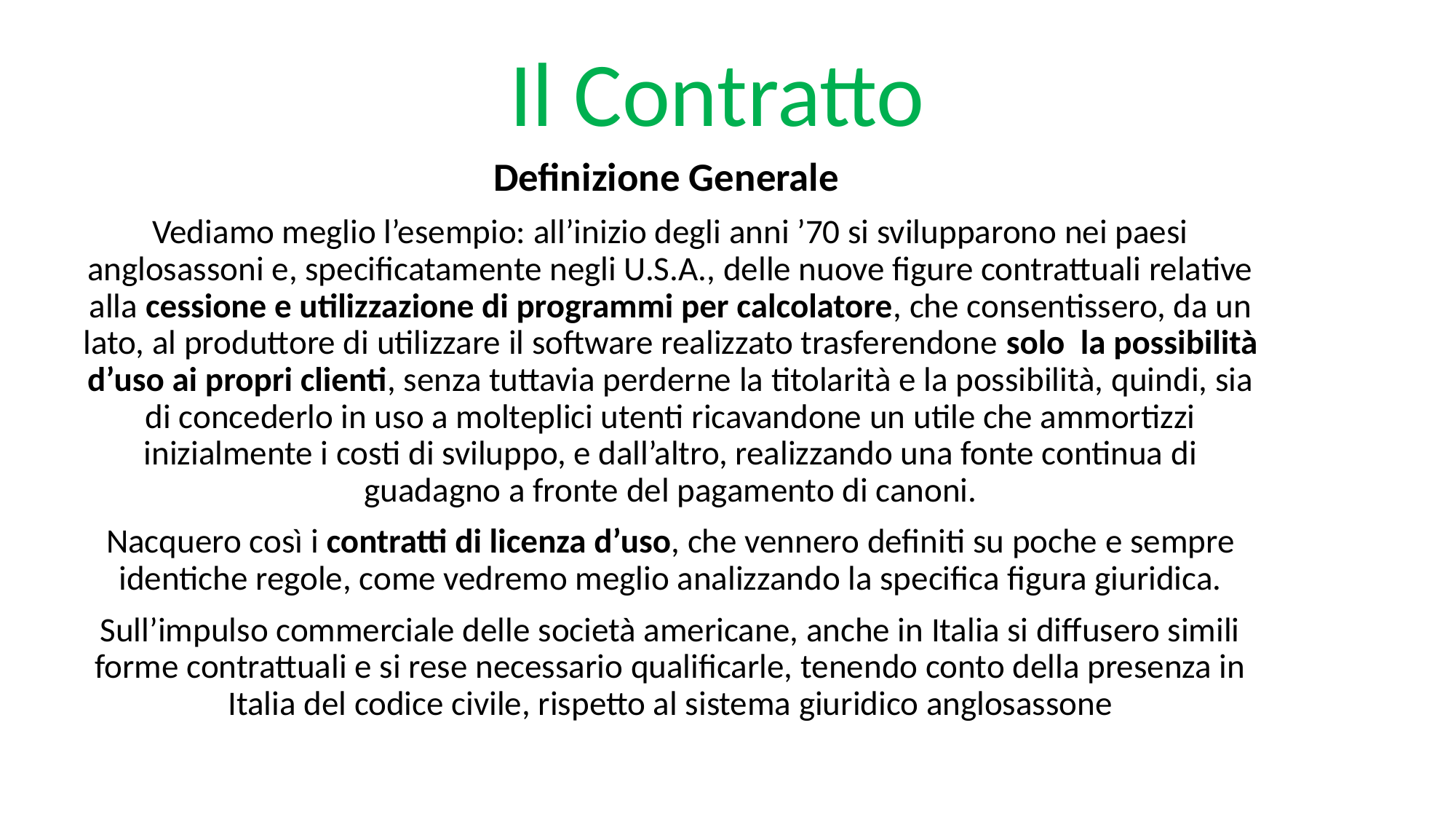

# Il Contratto
Definizione Generale
Vediamo meglio l’esempio: all’inizio degli anni ’70 si svilupparono nei paesi anglosassoni e, specificatamente negli U.S.A., delle nuove figure contrattuali relative alla cessione e utilizzazione di programmi per calcolatore, che consentissero, da un lato, al produttore di utilizzare il software realizzato trasferendone solo  la possibilità d’uso ai propri clienti, senza tuttavia perderne la titolarità e la possibilità, quindi, sia di concederlo in uso a molteplici utenti ricavandone un utile che ammortizzi inizialmente i costi di sviluppo, e dall’altro, realizzando una fonte continua di guadagno a fronte del pagamento di canoni.
Nacquero così i contratti di licenza d’uso, che vennero definiti su poche e sempre identiche regole, come vedremo meglio analizzando la specifica figura giuridica.
Sull’impulso commerciale delle società americane, anche in Italia si diffusero simili forme contrattuali e si rese necessario qualificarle, tenendo conto della presenza in Italia del codice civile, rispetto al sistema giuridico anglosassone